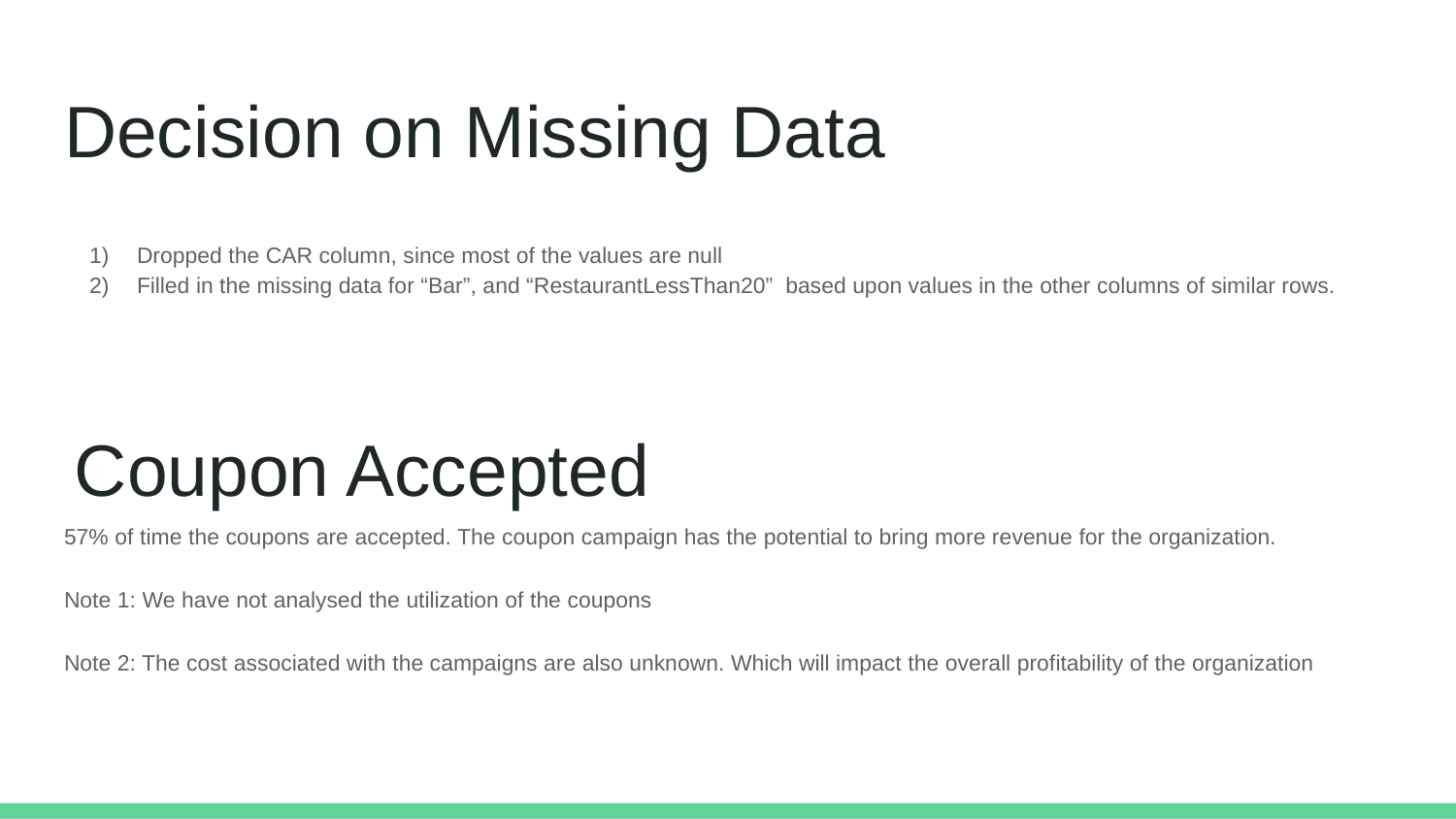

# Decision on Missing Data
Dropped the CAR column, since most of the values are null
Filled in the missing data for “Bar”, and “RestaurantLessThan20”  based upon values in the other columns of similar rows.

57% of time the coupons are accepted. The coupon campaign has the potential to bring more revenue for the organization.
Note 1: We have not analysed the utilization of the coupons
Note 2: The cost associated with the campaigns are also unknown. Which will impact the overall profitability of the organization

Coupon Accepted